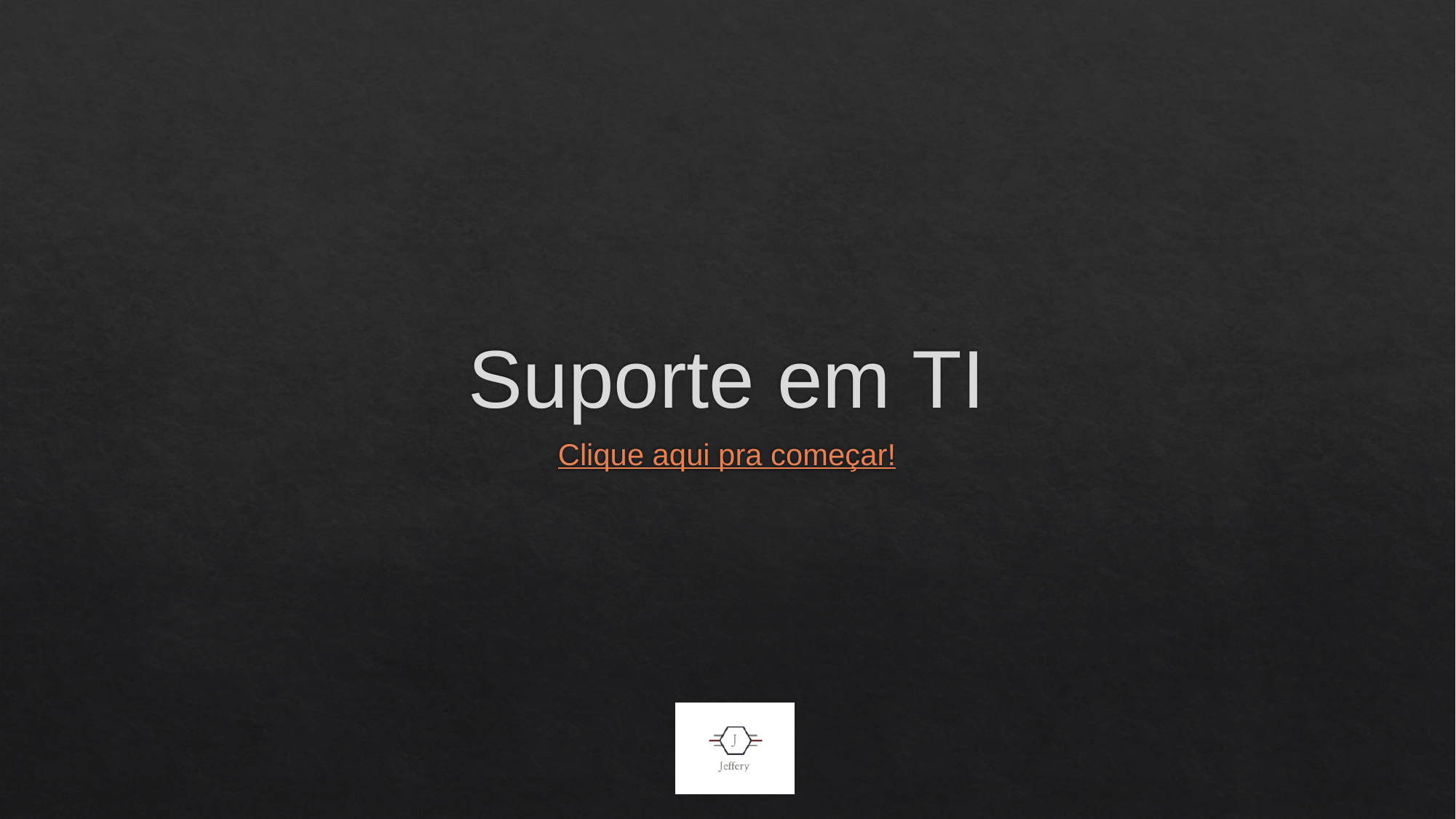

# Suporte em TI
Clique aqui pra começar!